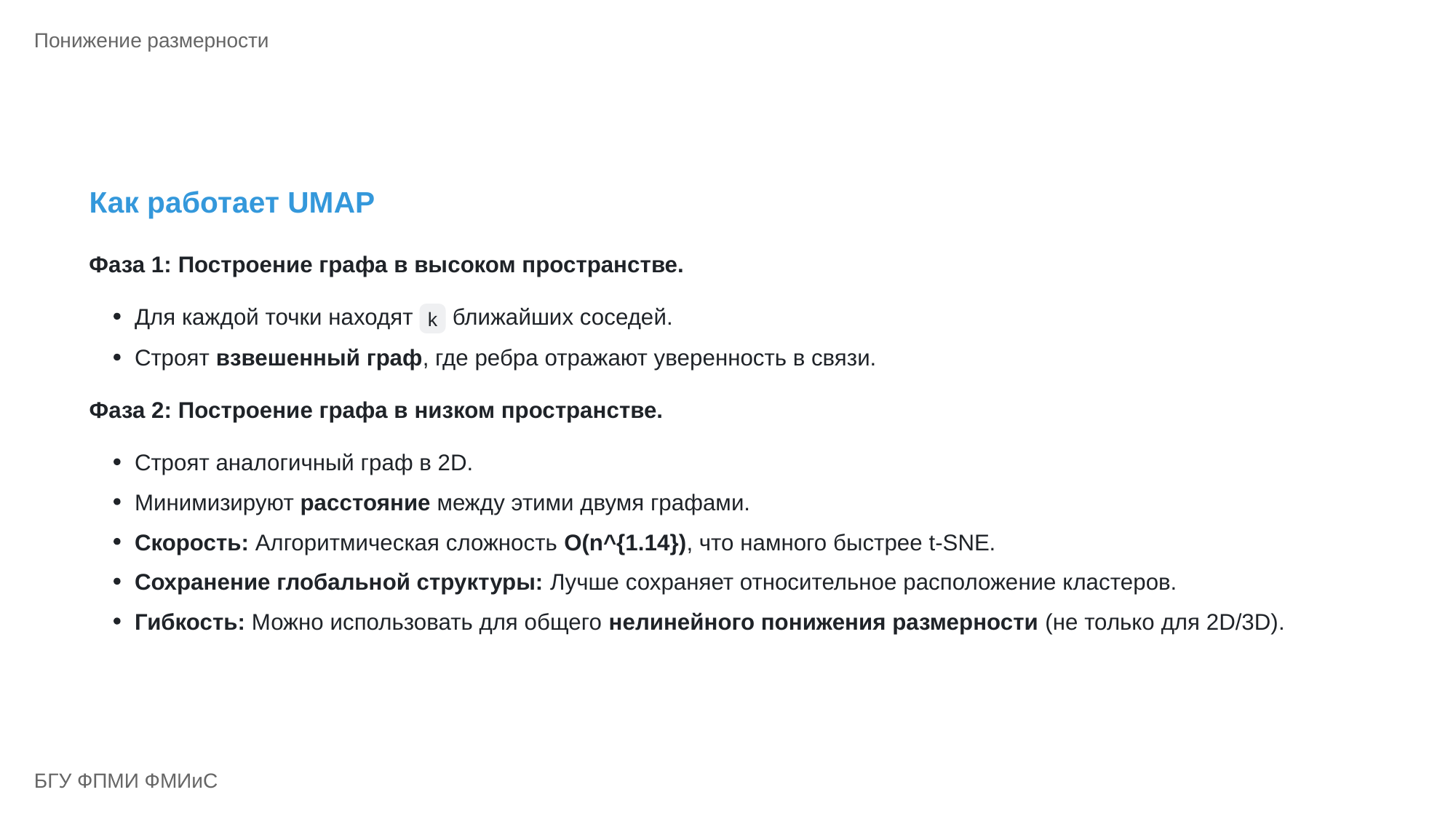

Понижение размерности
Как работает UMAP
Фаза 1: Построение графа в высоком пространстве.
Для каждой точки находят
 ближайших соседей.

k

Строят взвешенный граф, где ребра отражают уверенность в связи.

Фаза 2: Построение графа в низком пространстве.
Строят аналогичный граф в 2D.

Минимизируют расстояние между этими двумя графами.

Скорость: Алгоритмическая сложность O(n^{1.14}), что намного быстрее t-SNE.

Сохранение глобальной структуры: Лучше сохраняет относительное расположение кластеров.

Гибкость: Можно использовать для общего нелинейного понижения размерности (не только для 2D/3D).

БГУ ФПМИ ФМИиС